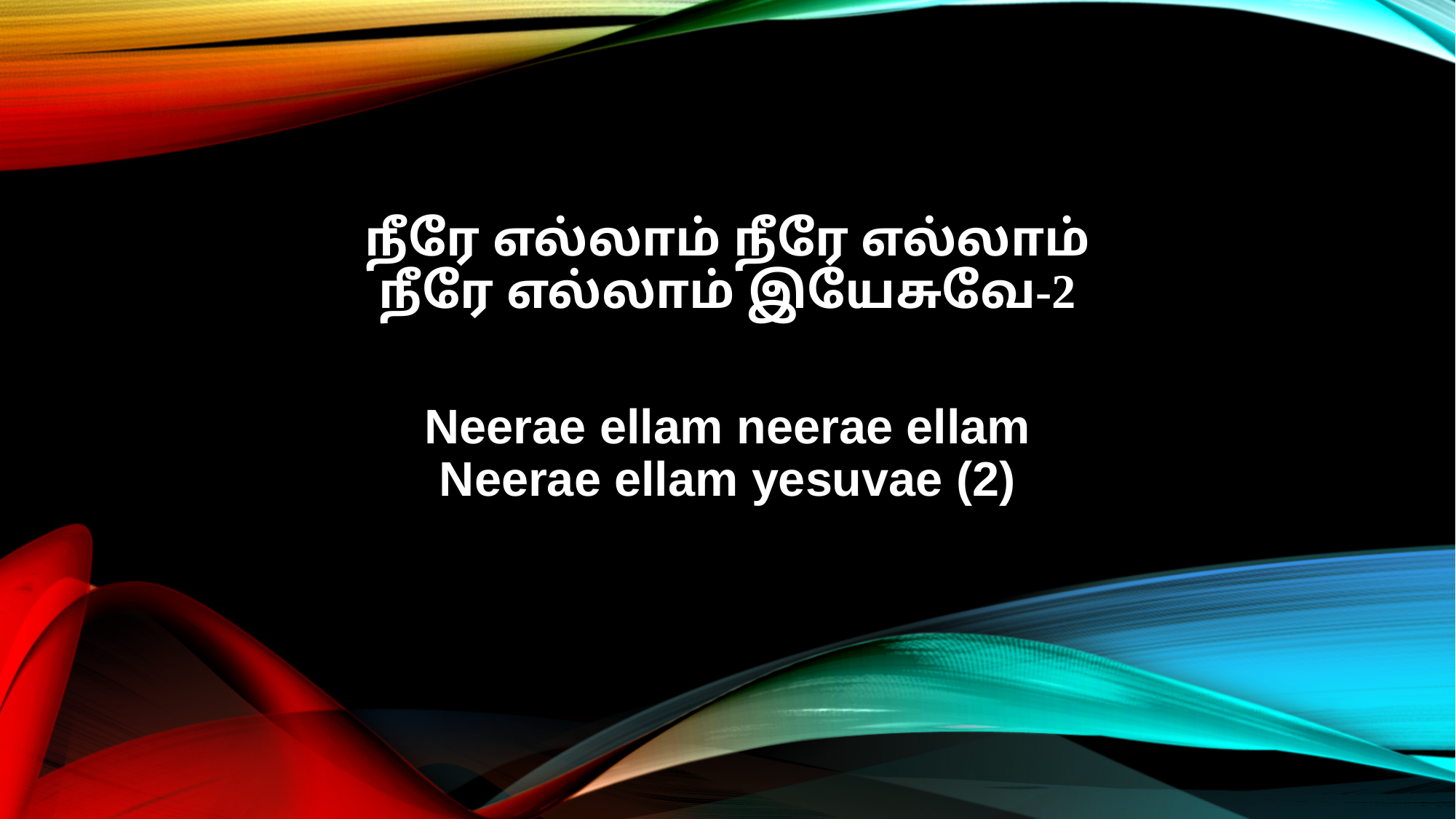

நீரே எல்லாம் நீரே எல்லாம்
நீரே எல்லாம் இயேசுவே-2

Neerae ellam neerae ellam
Neerae ellam yesuvae (2)